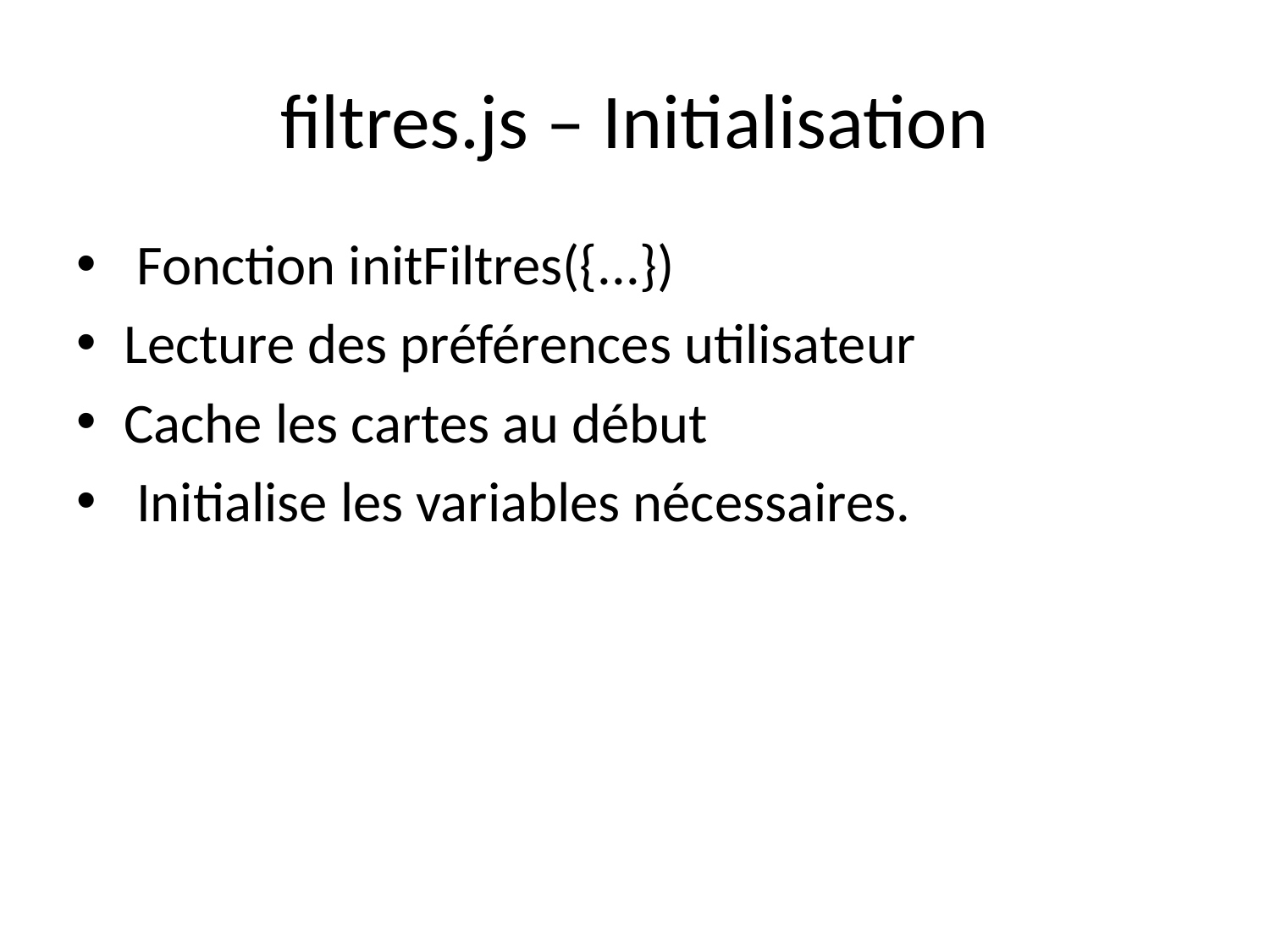

# filtres.js – Initialisation
 Fonction initFiltres({...})
Lecture des préférences utilisateur
Cache les cartes au début
 Initialise les variables nécessaires.